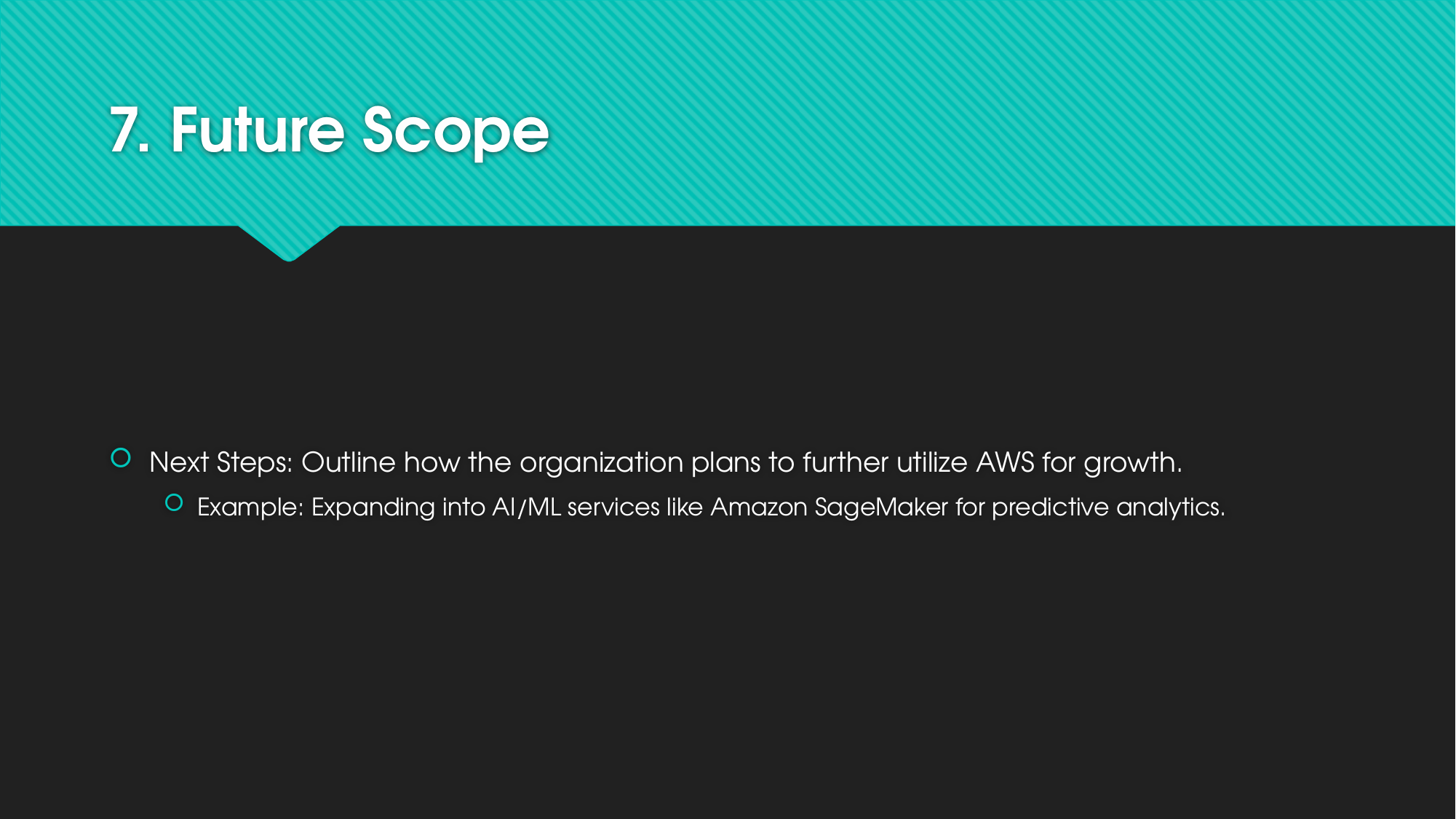

# 7. Future Scope
Next Steps: Outline how the organization plans to further utilize AWS for growth.
Example: Expanding into AI/ML services like Amazon SageMaker for predictive analytics.